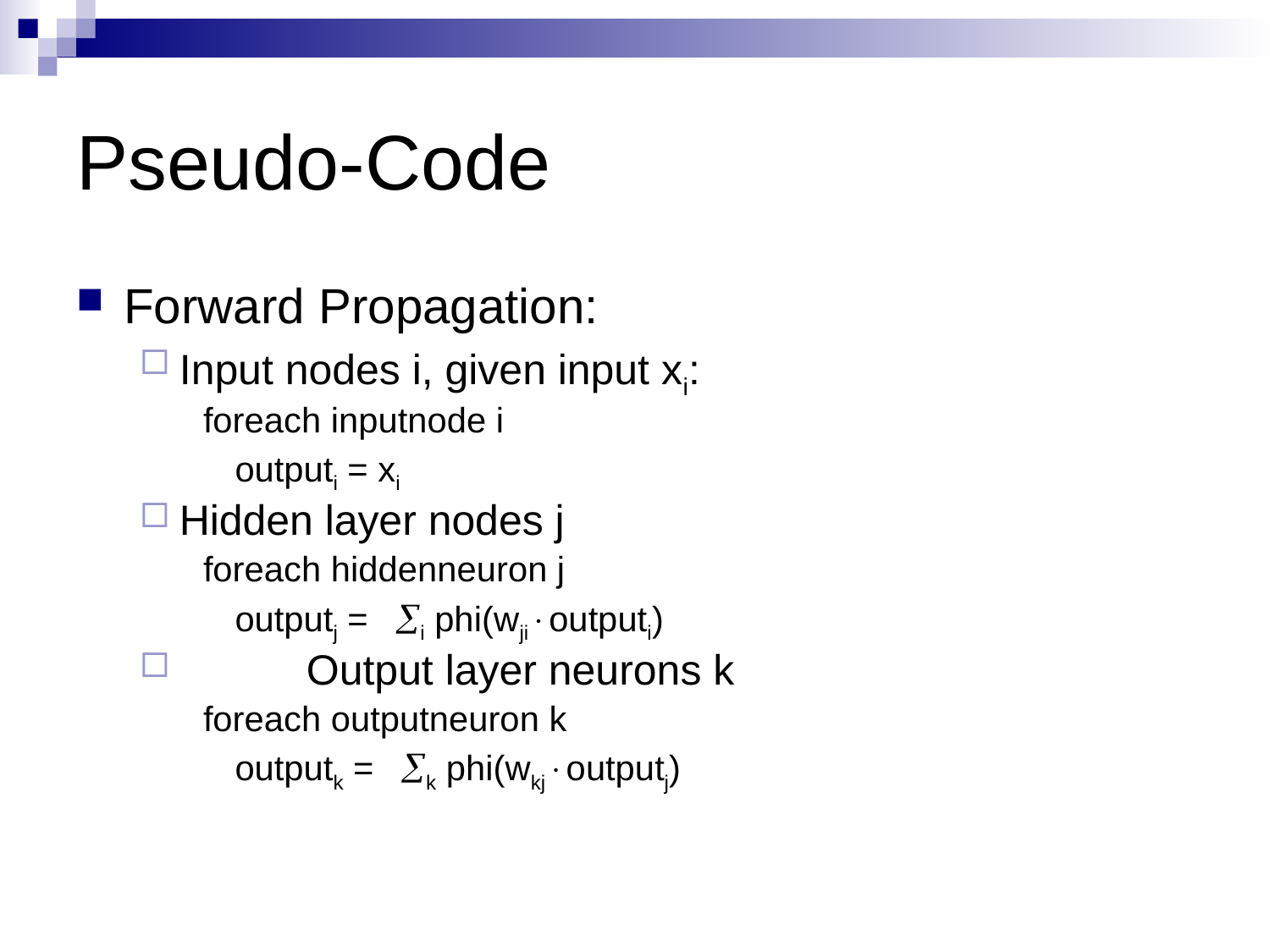

# Pseudo-Code
Forward Propagation:
Input nodes i, given input xi:
foreach inputnode i
	outputi = xi
Hidden layer nodes j
foreach hiddenneuron j
	outputj =  ∑i phi(wji⋅outputi)
	Output layer neurons k
foreach outputneuron k
	outputk =  ∑k phi(wkj⋅outputj)